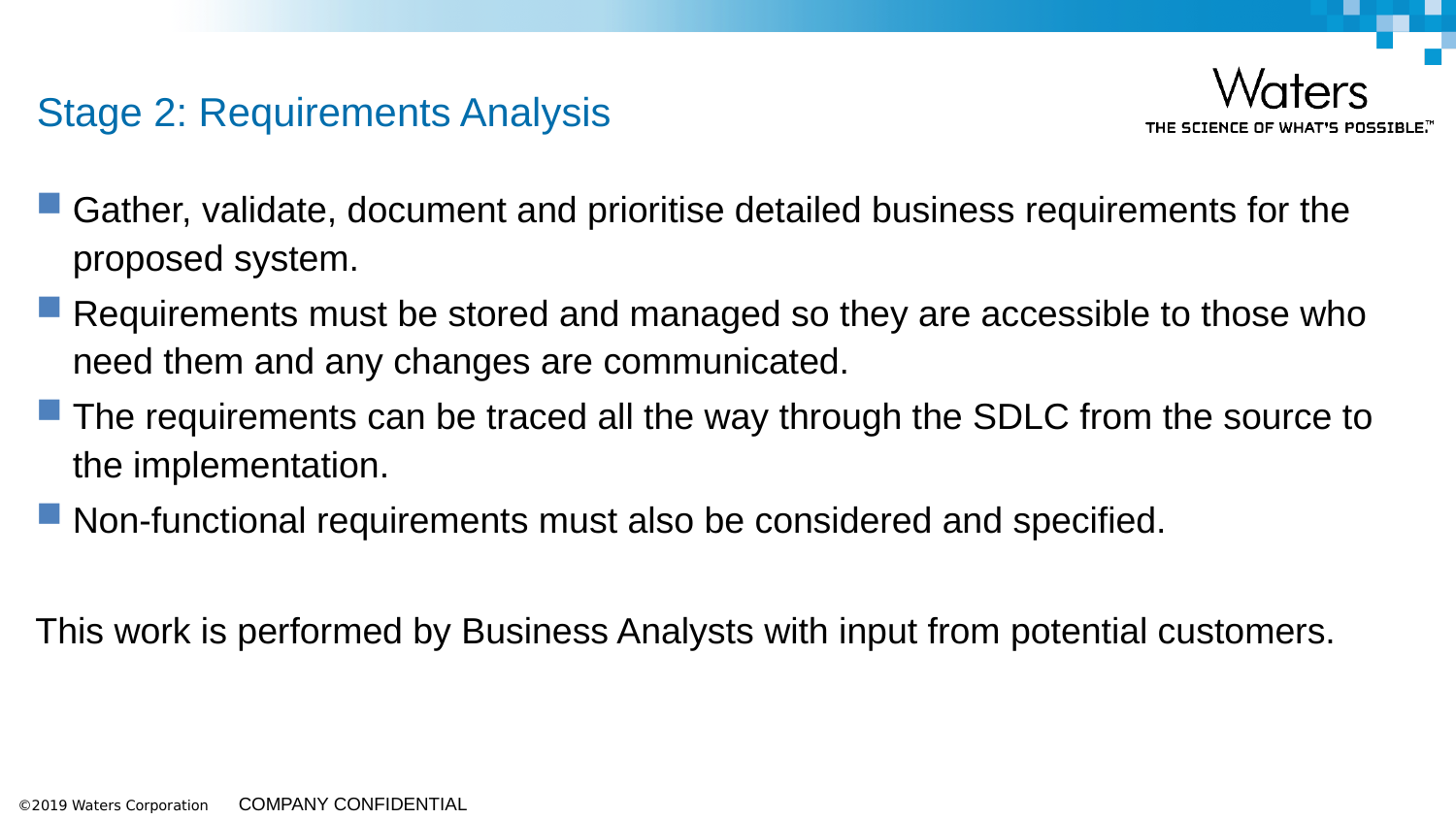

# Stage 2: Requirements Analysis
Gather, validate, document and prioritise detailed business requirements for the proposed system.
Requirements must be stored and managed so they are accessible to those who need them and any changes are communicated.
The requirements can be traced all the way through the SDLC from the source to the implementation.
Non-functional requirements must also be considered and specified.

This work is performed by Business Analysts with input from potential customers.